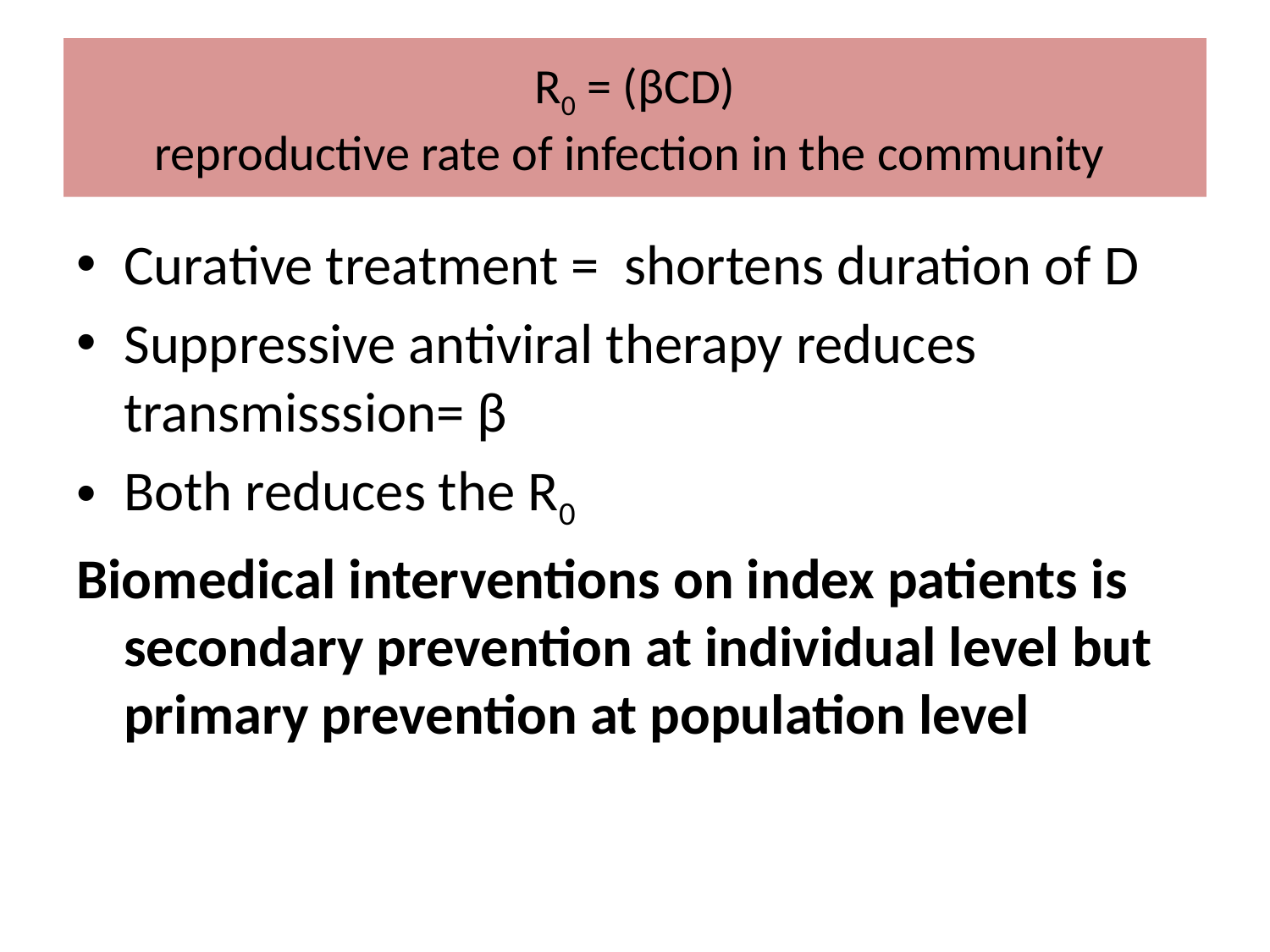

# R0 = (βCD) reproductive rate of infection in the community
Curative treatment =  shortens duration of D
Suppressive antiviral therapy reduces transmisssion= β
Both reduces the R0
Biomedical interventions on index patients is secondary prevention at individual level but primary prevention at population level